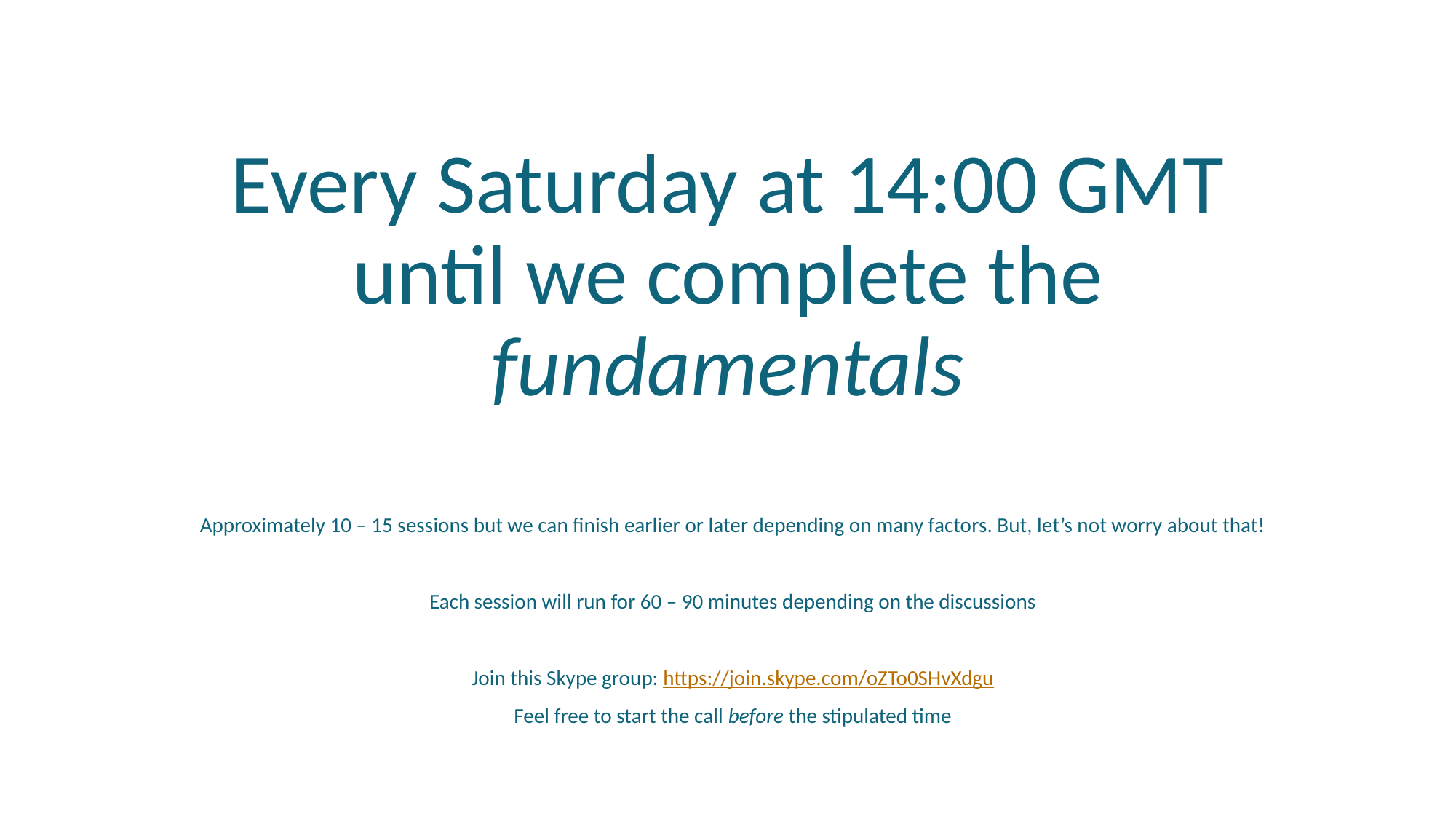

# Every Saturday at 14:00 GMT until we complete the fundamentals

Approximately 10 – 15 sessions but we can finish earlier or later depending on many factors. But, let’s not worry about that!

Each session will run for 60 – 90 minutes depending on the discussions

Join this Skype group: https://join.skype.com/oZTo0SHvXdgu
Feel free to start the call before the stipulated time